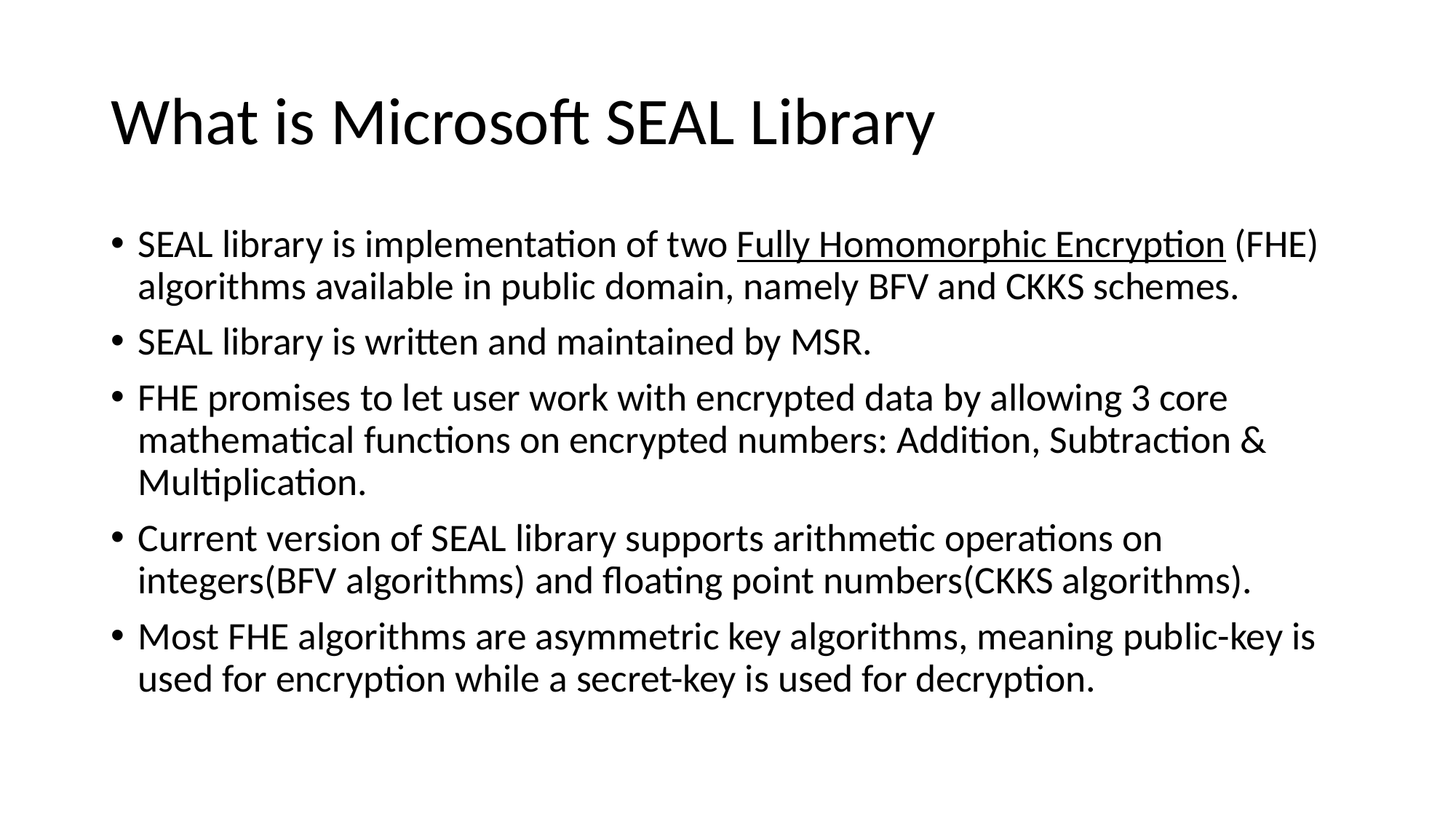

# What is Microsoft SEAL Library
SEAL library is implementation of two Fully Homomorphic Encryption (FHE) algorithms available in public domain, namely BFV and CKKS schemes.
SEAL library is written and maintained by MSR.
FHE promises to let user work with encrypted data by allowing 3 core mathematical functions on encrypted numbers: Addition, Subtraction & Multiplication.
Current version of SEAL library supports arithmetic operations on integers(BFV algorithms) and floating point numbers(CKKS algorithms).
Most FHE algorithms are asymmetric key algorithms, meaning public-key is used for encryption while a secret-key is used for decryption.